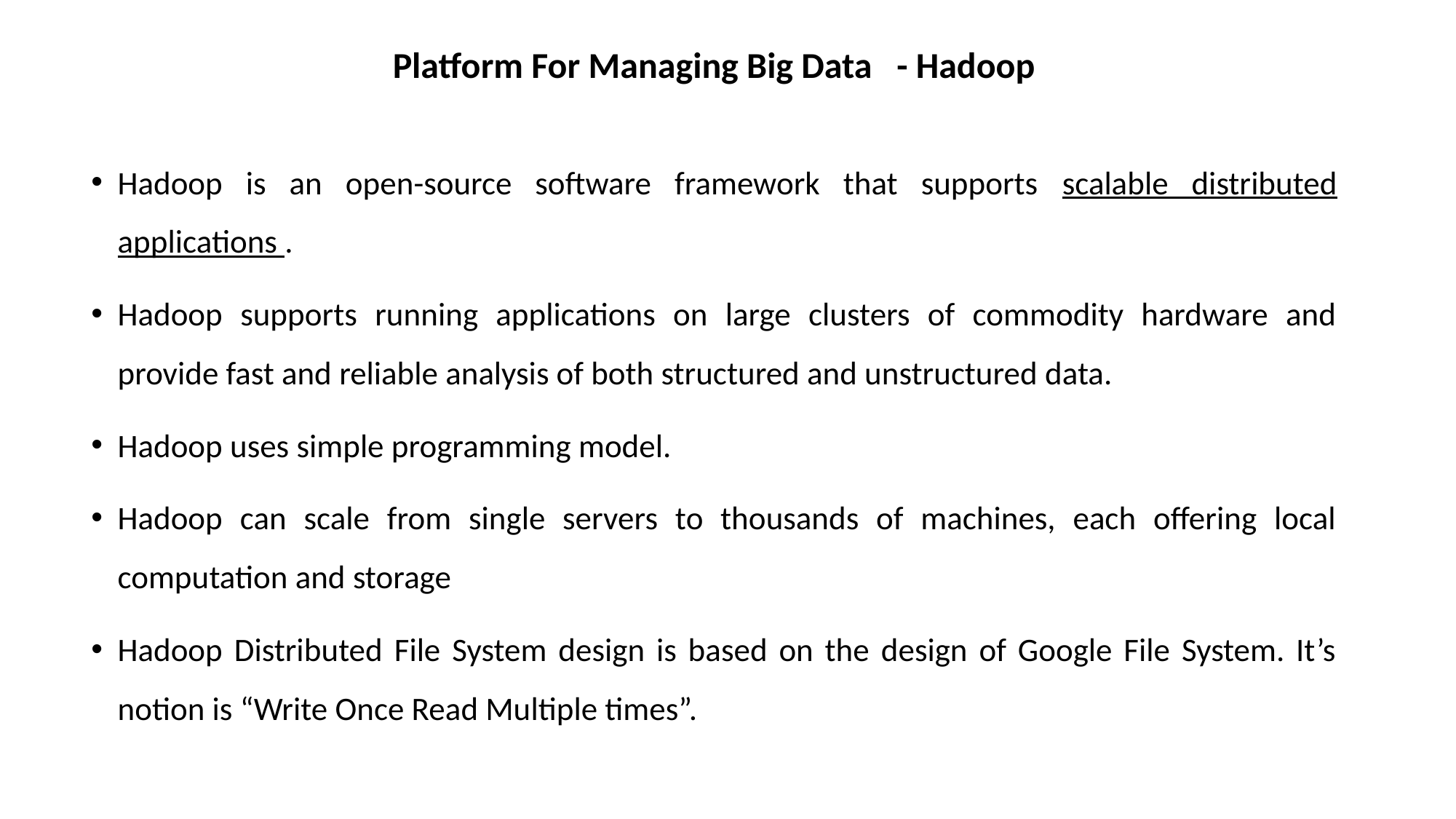

Platform For Managing Big Data   - Hadoop
Hadoop is an open-source software framework that supports scalable distributed applications .
Hadoop supports running applications on large clusters of commodity hardware and provide fast and reliable analysis of both structured and unstructured data.
Hadoop uses simple programming model.
Hadoop can scale from single servers to thousands of machines, each offering local computation and storage
Hadoop Distributed File System design is based on the design of Google File System. It’s notion is “Write Once Read Multiple times”.